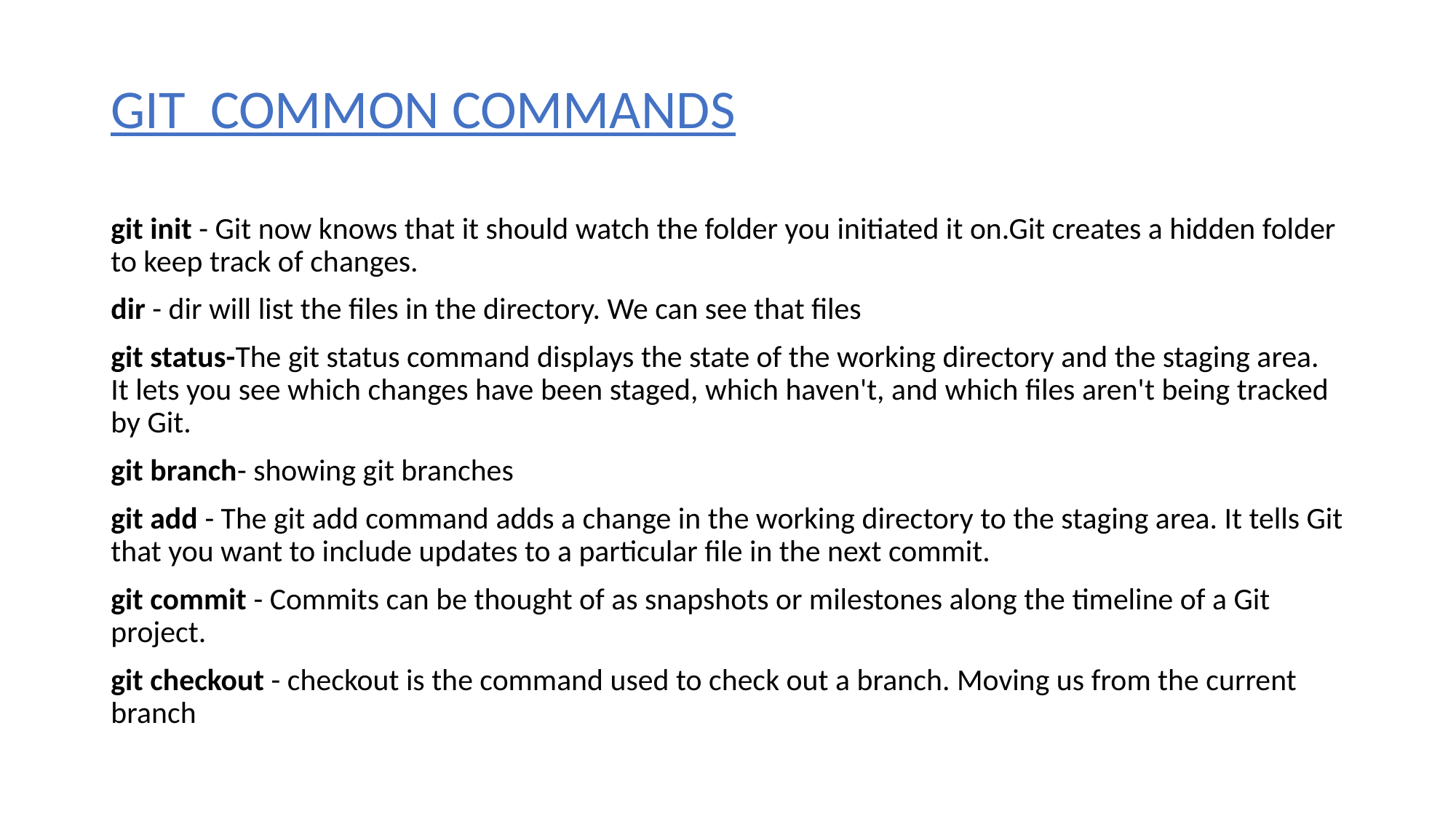

# GIT  COMMON COMMANDS
git init - Git now knows that it should watch the folder you initiated it on.Git creates a hidden folder to keep track of changes.
dir - dir will list the files in the directory. We can see that files
git status-The git status command displays the state of the working directory and the staging area. It lets you see which changes have been staged, which haven't, and which files aren't being tracked by Git.
git branch- showing git branches
git add - The git add command adds a change in the working directory to the staging area. It tells Git that you want to include updates to a particular file in the next commit.
git commit - Commits can be thought of as snapshots or milestones along the timeline of a Git project.
git checkout - checkout is the command used to check out a branch. Moving us from the current branch